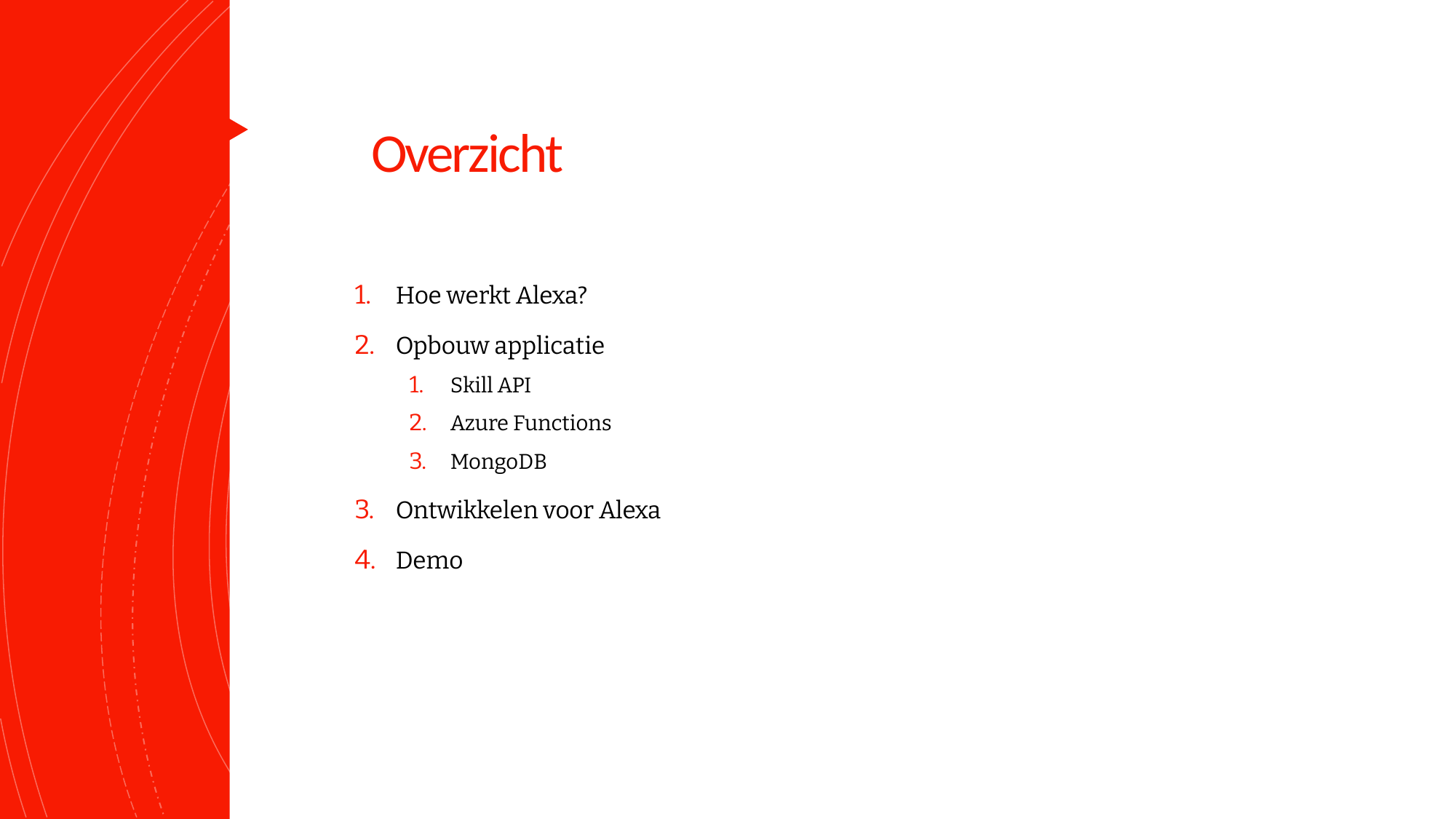

# Overzicht

Hoe werkt Alexa?
Opbouw applicatie
Skill API
Azure Functions
MongoDB
Ontwikkelen voor Alexa
Demo